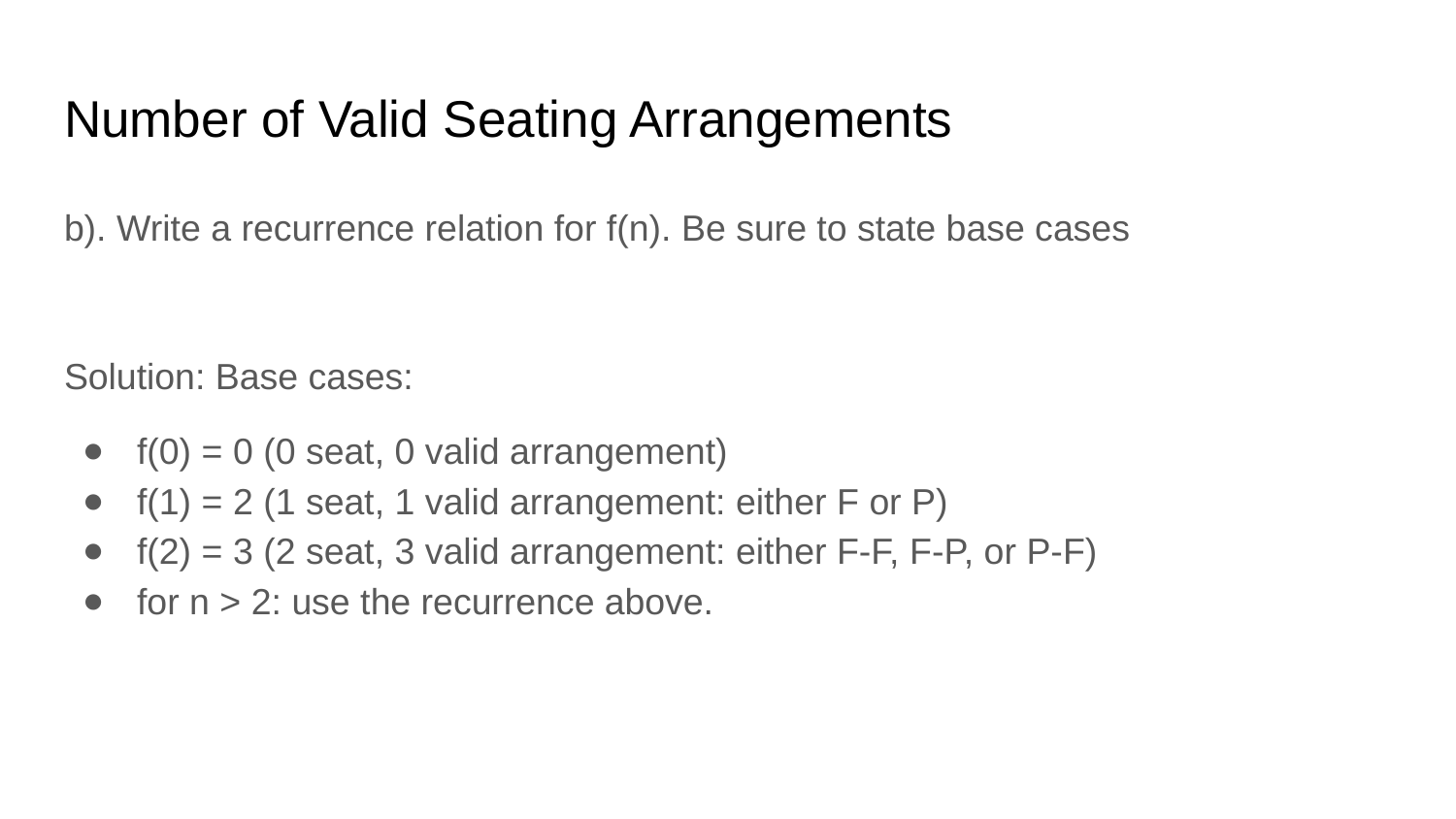

# Number of Valid Seating Arrangements
b). Write a recurrence relation for f(n). Be sure to state base cases

Solution: Base cases:
f(0) = 0 (0 seat, 0 valid arrangement)
f(1) = 2 (1 seat, 1 valid arrangement: either F or P)
f(2) = 3 (2 seat, 3 valid arrangement: either F-F, F-P, or P-F)
for n > 2: use the recurrence above.